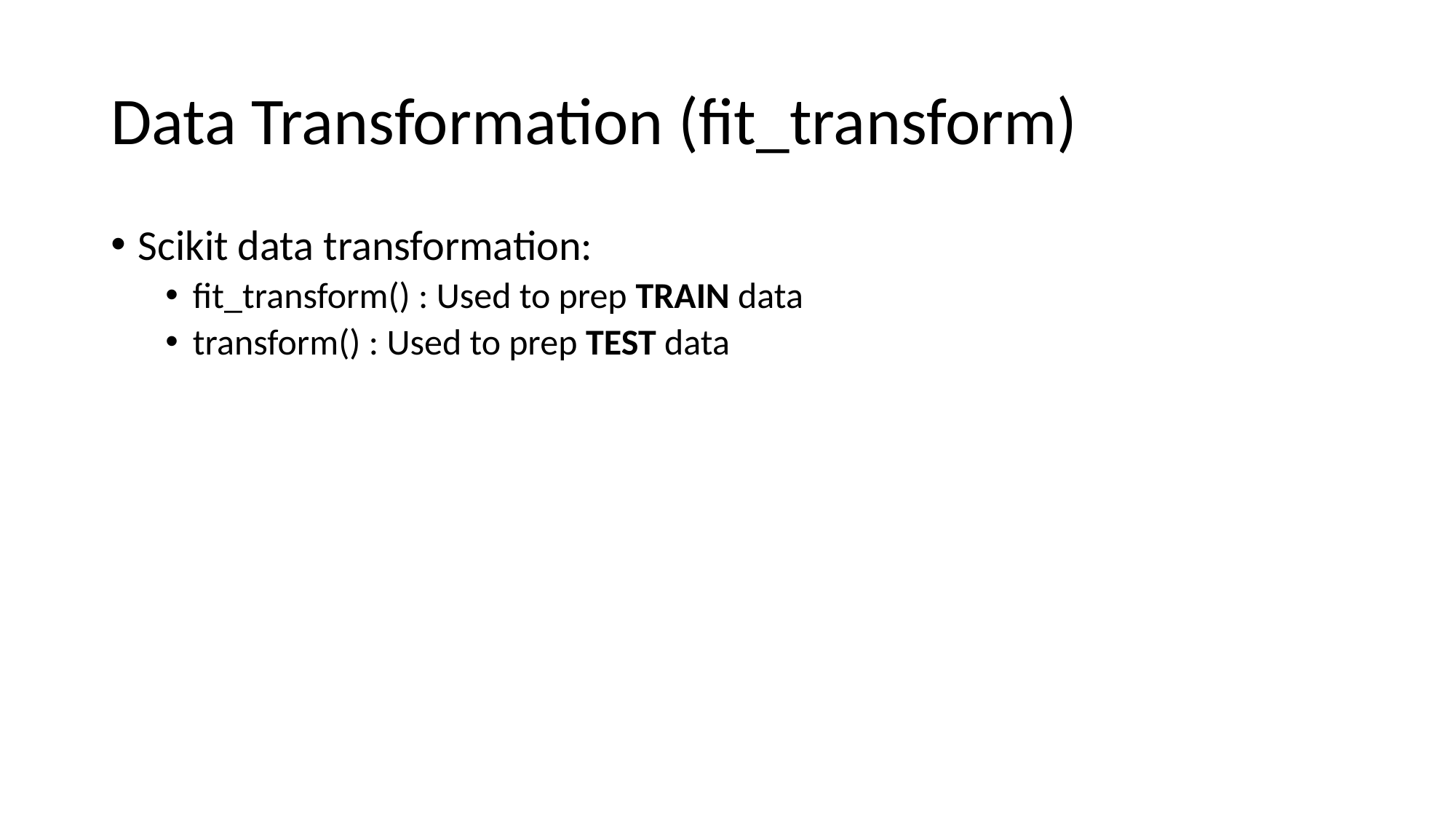

# Data Transformation (fit_transform)
Scikit data transformation:
fit_transform() : Used to prep TRAIN data
transform() : Used to prep TEST data